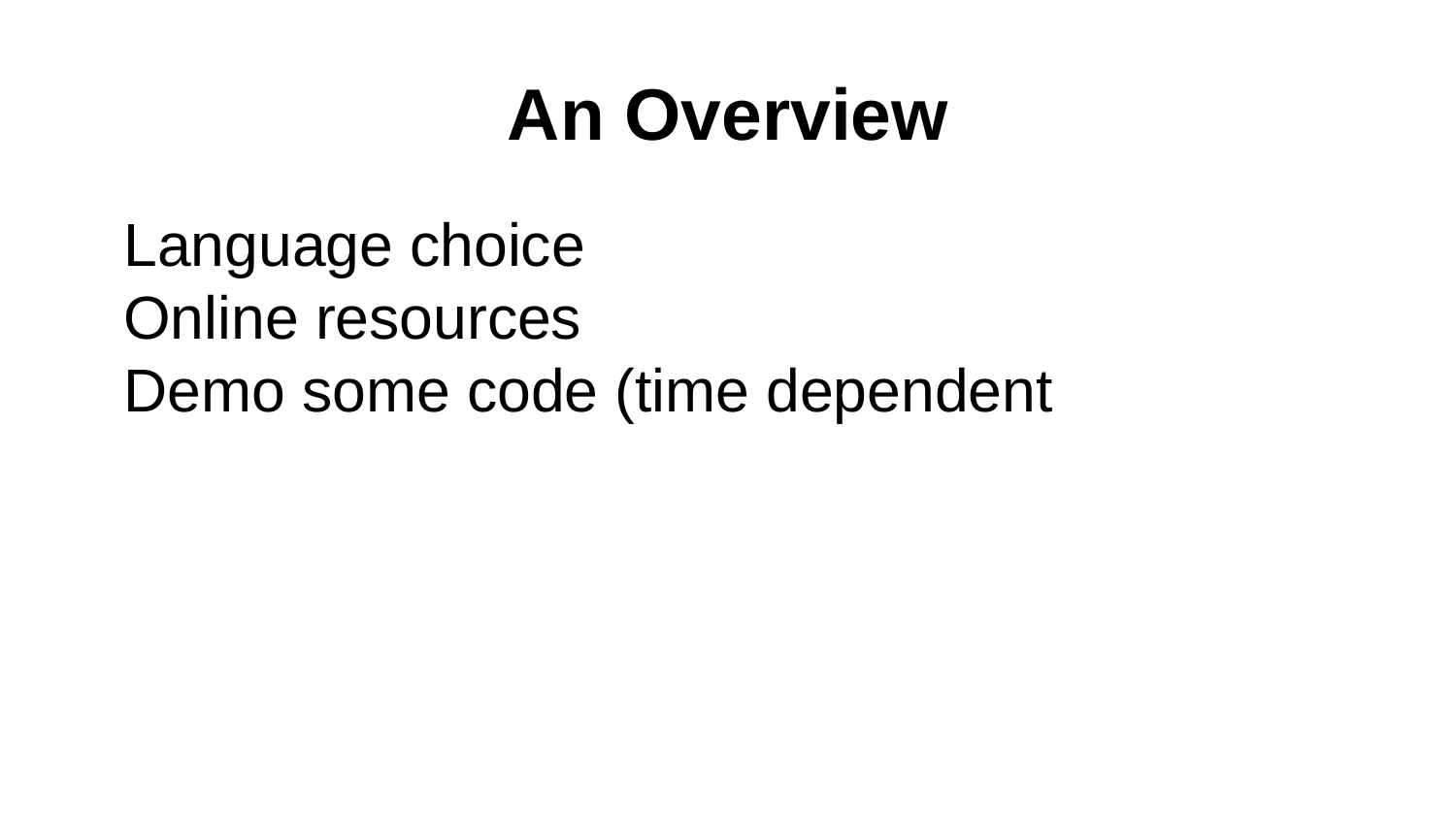

# An Overview
Language choice
Online resources
Demo some code (time dependent